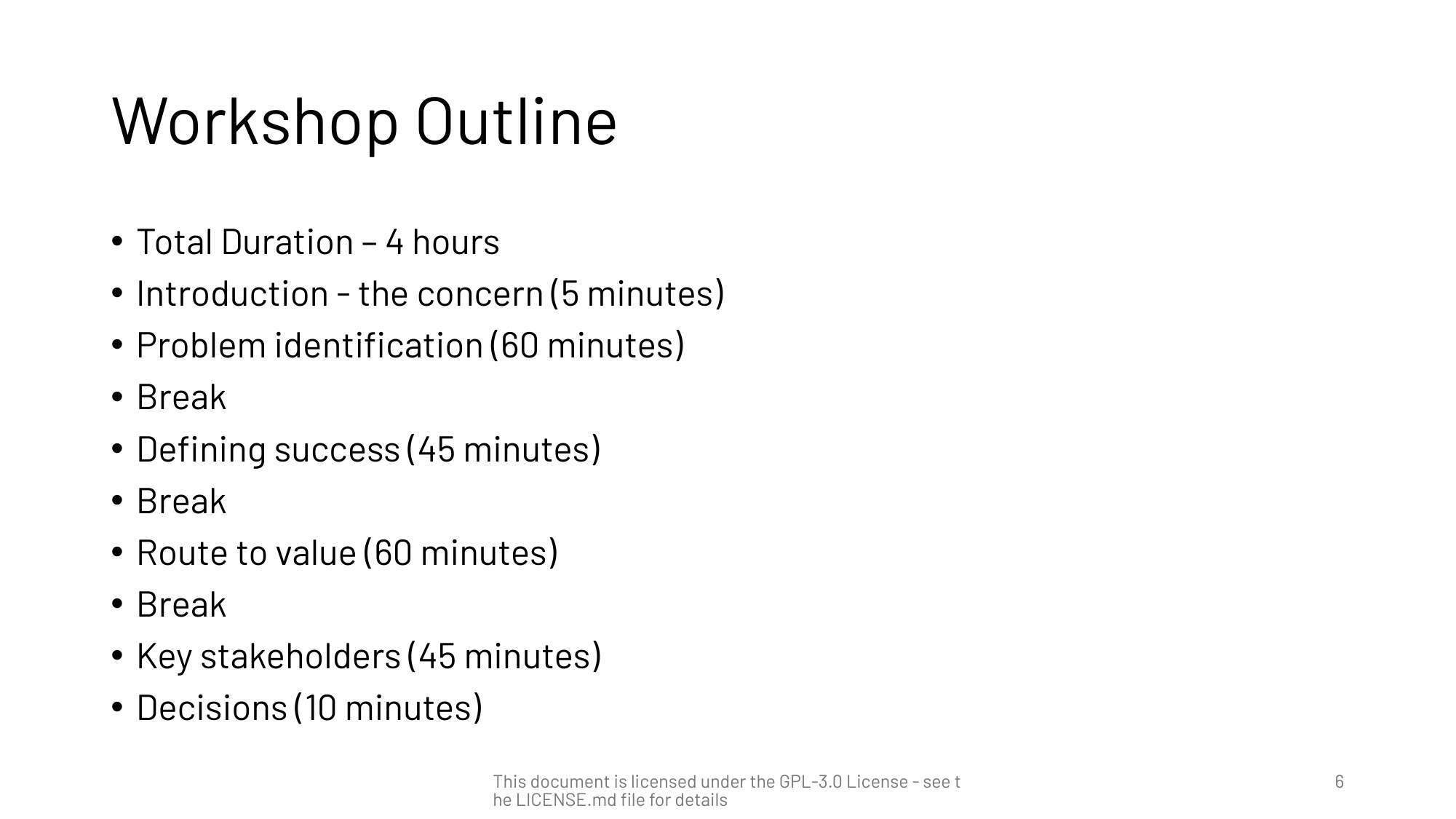

# Workshop Outline
Total Duration – 4 hours
Introduction - the concern (5 minutes)
Problem identification (60 minutes)
Break
Defining success (45 minutes)
Break
Route to value (60 minutes)
Break
Key stakeholders (45 minutes)
Decisions (10 minutes)
This document is licensed under the GPL-3.0 License - see the LICENSE.md file for details
6